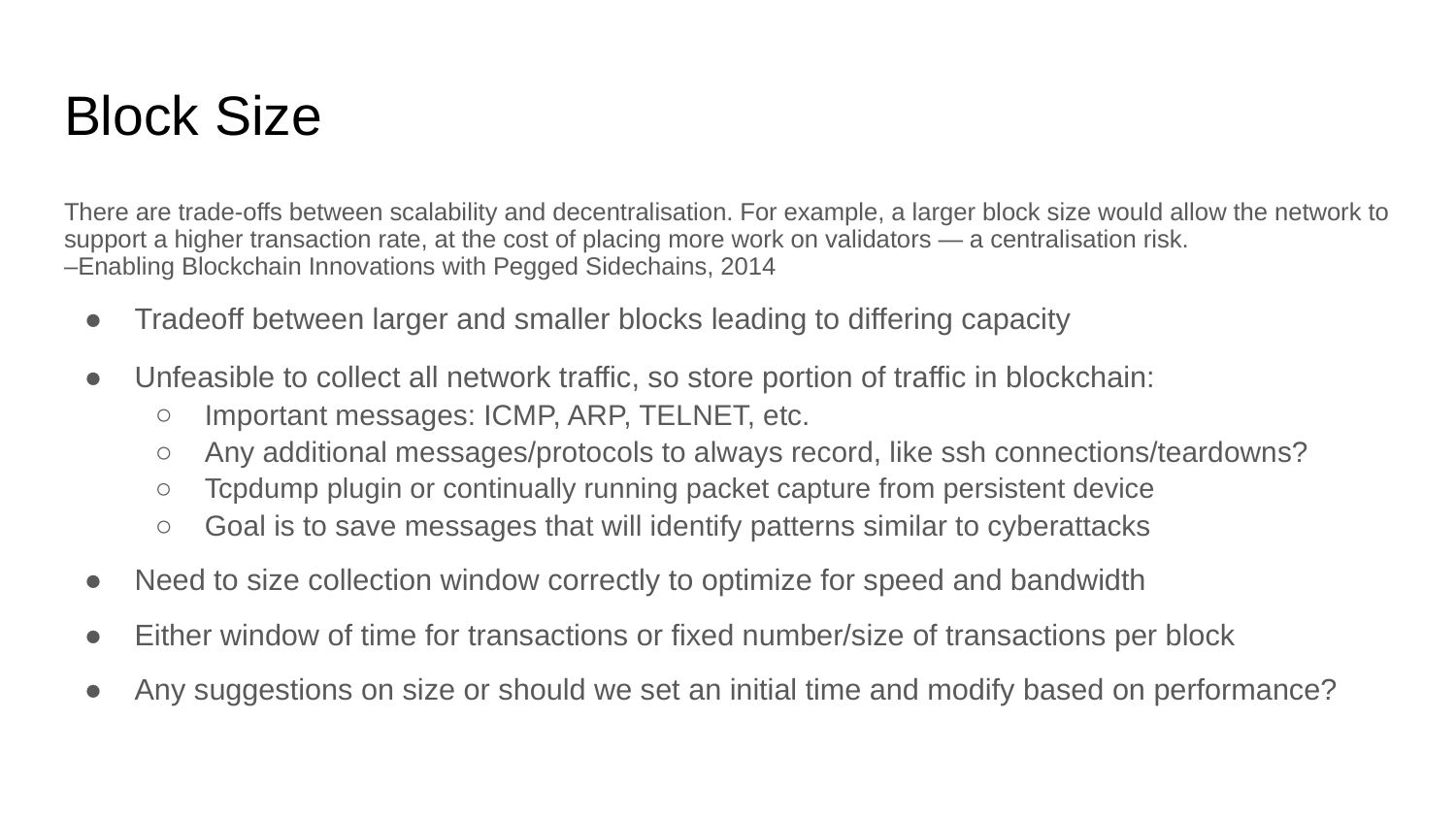

# Block Size
There are trade-offs between scalability and decentralisation. For example, a larger block size would allow the network to support a higher transaction rate, at the cost of placing more work on validators — a centralisation risk.
–Enabling Blockchain Innovations with Pegged Sidechains, 2014
Tradeoff between larger and smaller blocks leading to differing capacity
Unfeasible to collect all network traffic, so store portion of traffic in blockchain:
Important messages: ICMP, ARP, TELNET, etc.
Any additional messages/protocols to always record, like ssh connections/teardowns?
Tcpdump plugin or continually running packet capture from persistent device
Goal is to save messages that will identify patterns similar to cyberattacks
Need to size collection window correctly to optimize for speed and bandwidth
Either window of time for transactions or fixed number/size of transactions per block
Any suggestions on size or should we set an initial time and modify based on performance?